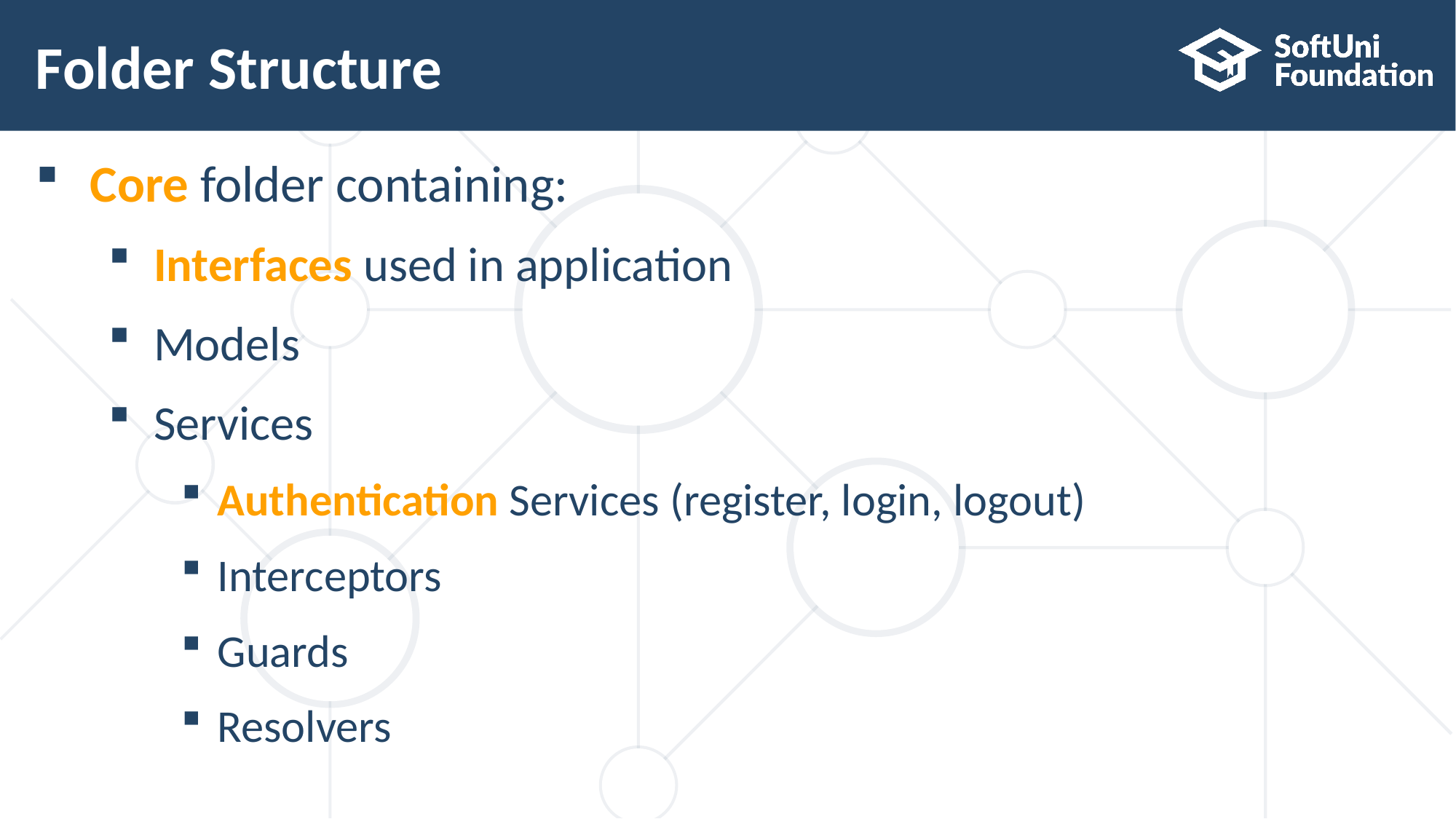

# Folder Structure
Core folder containing:
Interfaces used in application
Models
Services
Authentication Services (register, login, logout)
Interceptors
Guards
Resolvers
8